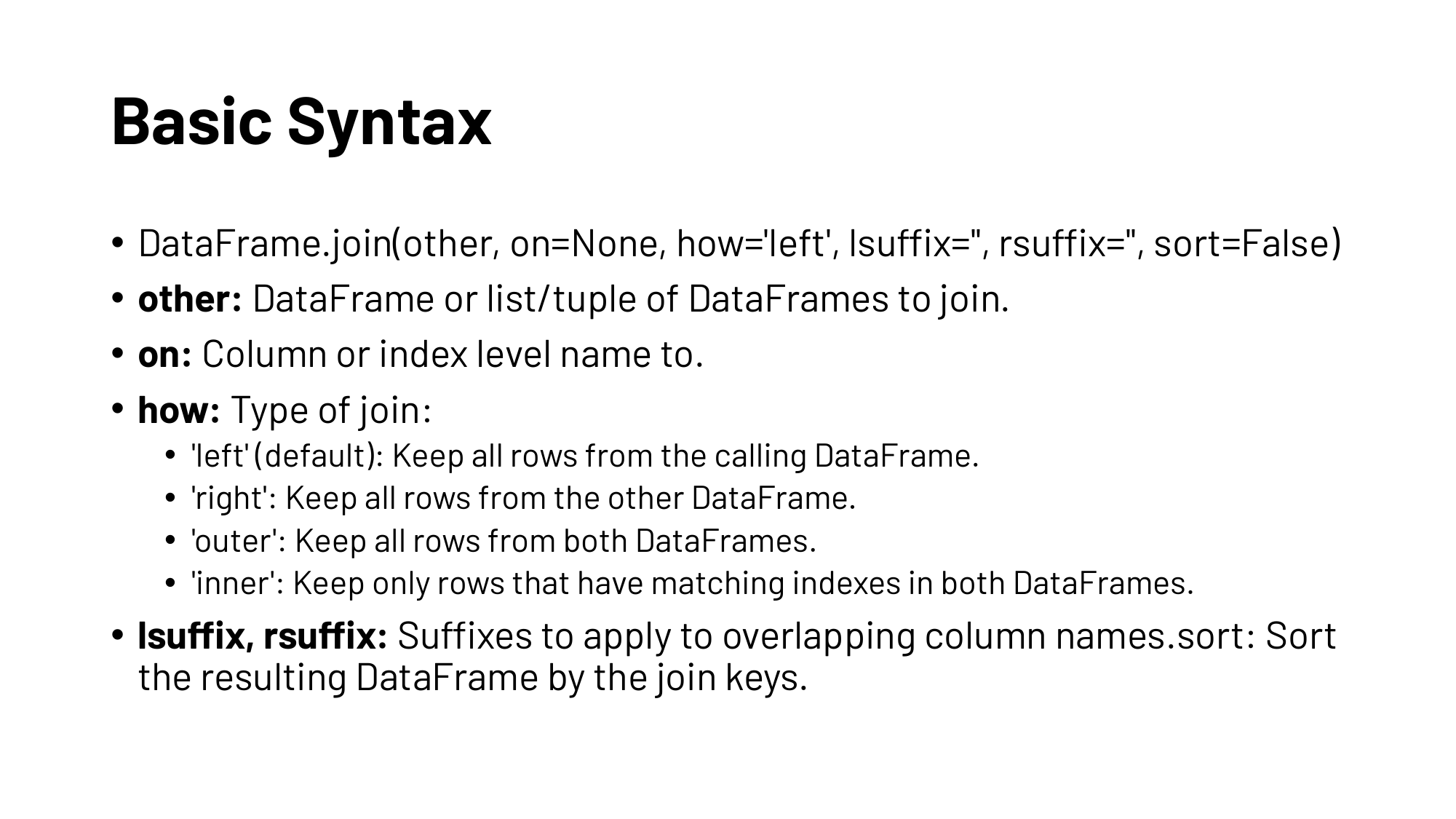

# Basic Syntax
DataFrame.join(other, on=None, how='left', lsuffix='', rsuffix='', sort=False)
other: DataFrame or list/tuple of DataFrames to join.
on: Column or index level name to.
how: Type of join:
'left' (default): Keep all rows from the calling DataFrame.
'right': Keep all rows from the other DataFrame.
'outer': Keep all rows from both DataFrames.
'inner': Keep only rows that have matching indexes in both DataFrames.
lsuffix, rsuffix: Suffixes to apply to overlapping column names.sort: Sort the resulting DataFrame by the join keys.